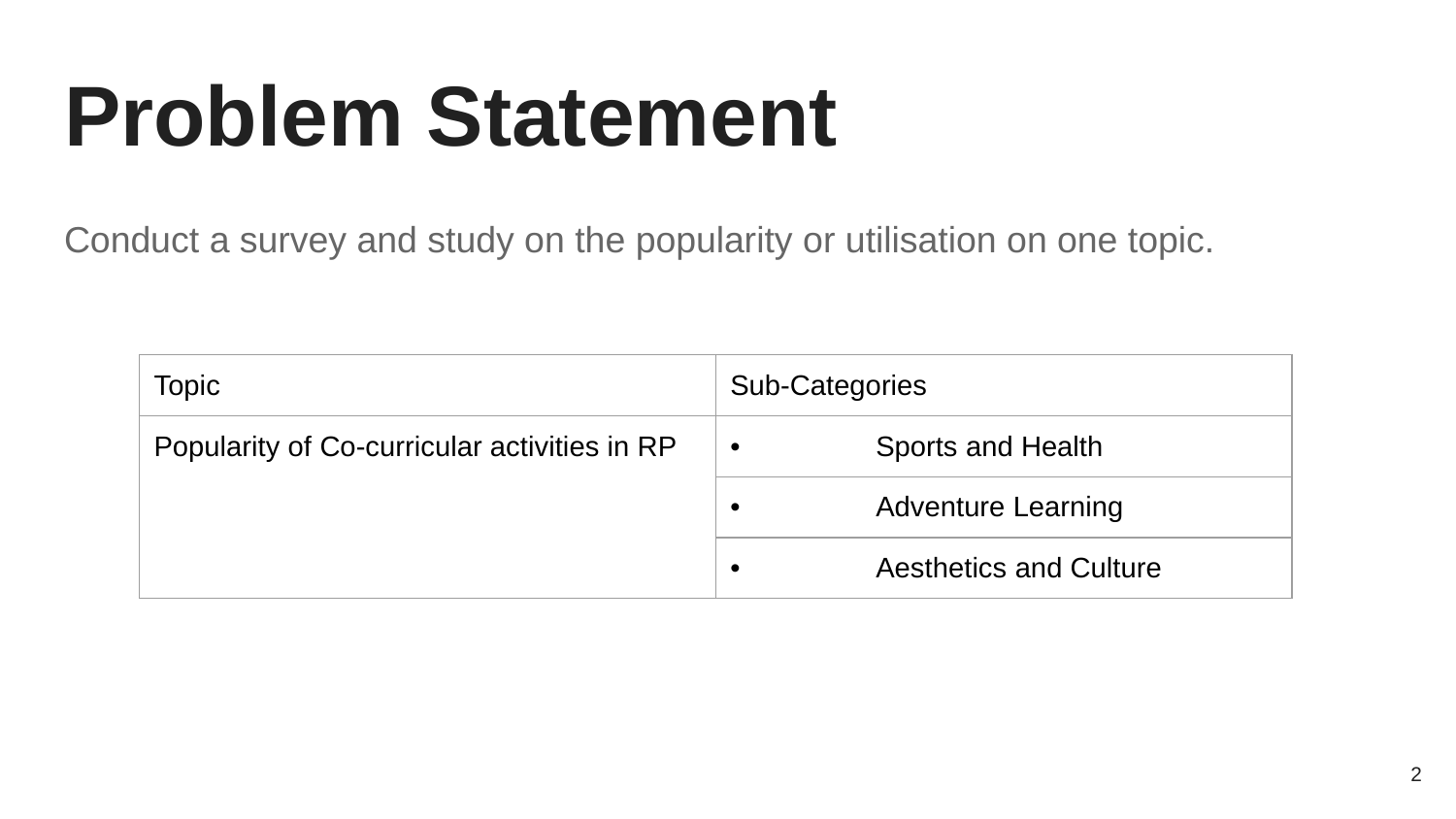

# Problem Statement
Conduct a survey and study on the popularity or utilisation on one topic.

| Topic | Sub-Categories |
| --- | --- |
| Popularity of Co-curricular activities in RP | • Sports and Health |
|  | • Adventure Learning |
|  | • Aesthetics and Culture |
2